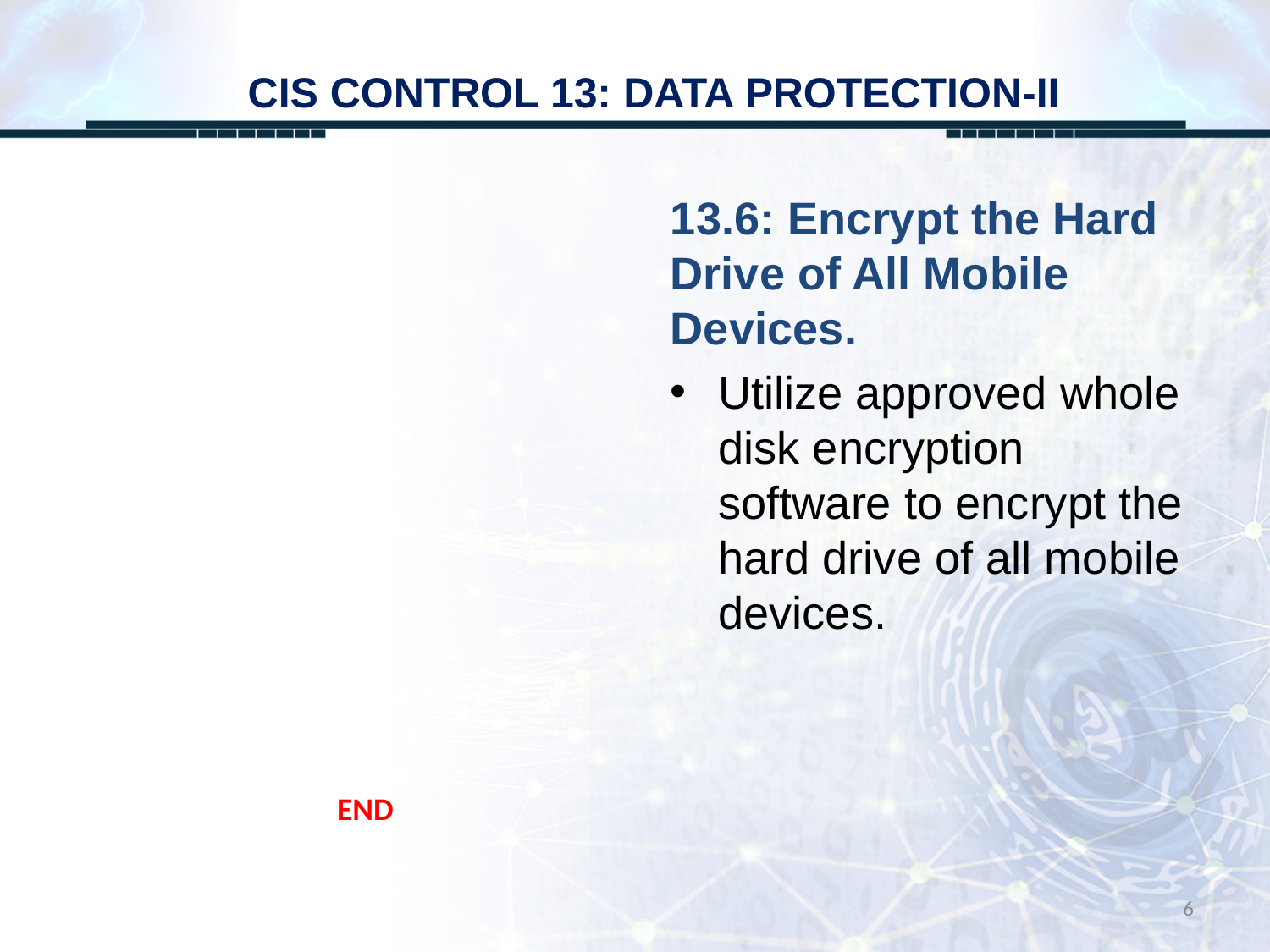

# CIS CONTROL 13: DATA PROTECTION-II
13.6: Encrypt the Hard Drive of All Mobile Devices.
Utilize approved whole disk encryption software to encrypt the hard drive of all mobile devices.
END
6